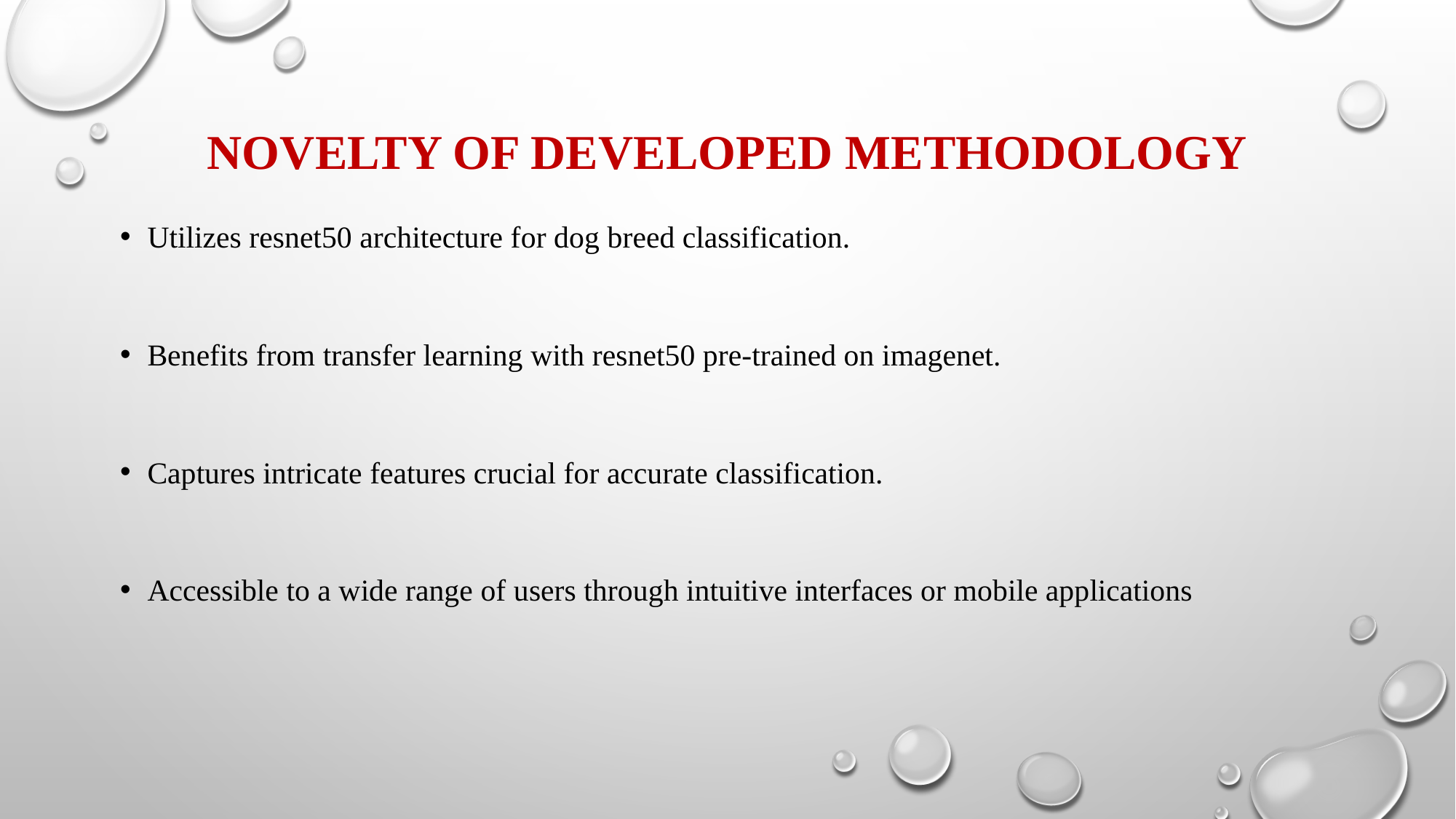

# Novelty of Developed Methodology
Utilizes resnet50 architecture for dog breed classification.

Benefits from transfer learning with resnet50 pre-trained on imagenet.

Captures intricate features crucial for accurate classification.

Accessible to a wide range of users through intuitive interfaces or mobile applications